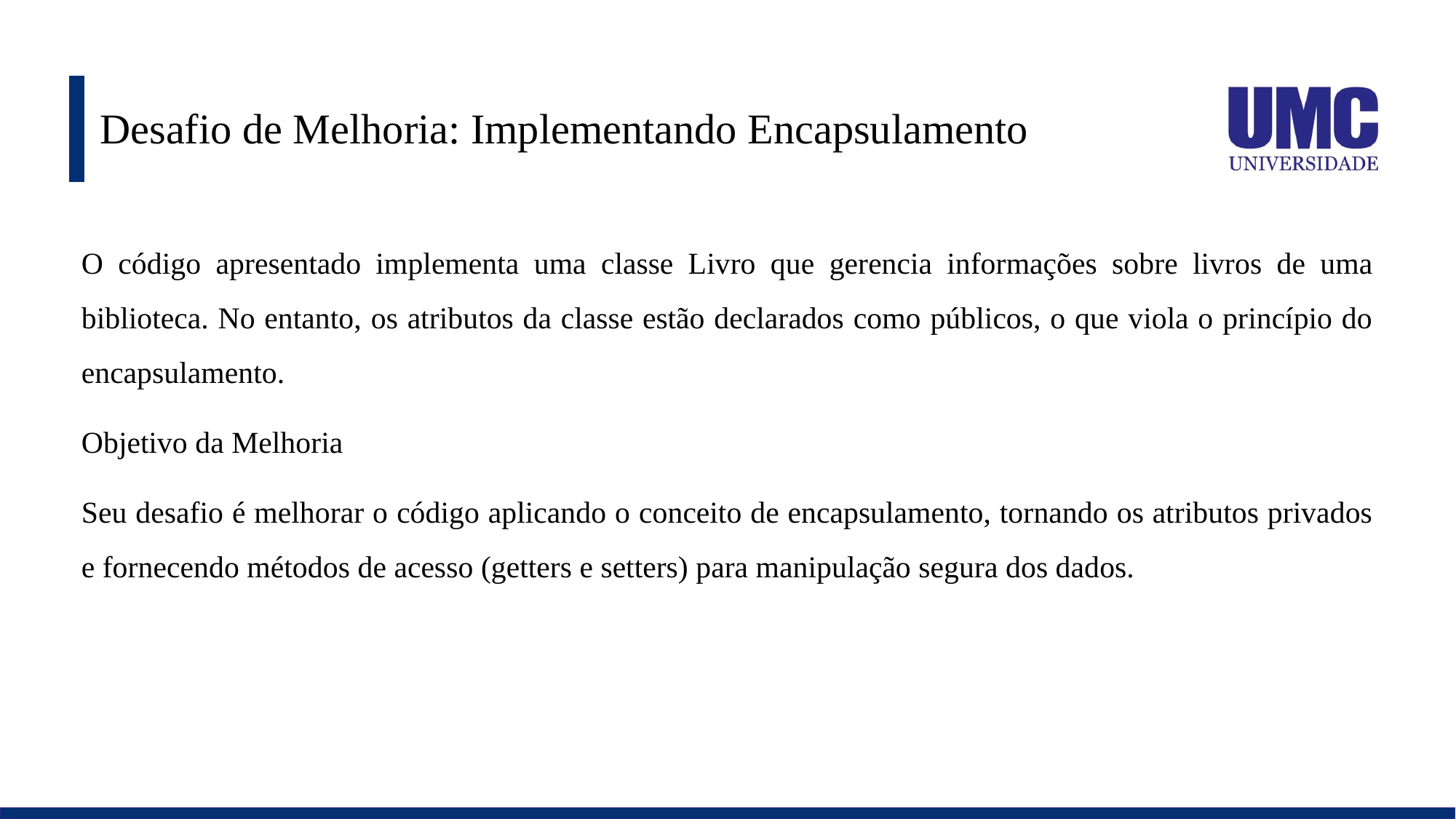

# Desafio de Melhoria: Implementando Encapsulamento
O código apresentado implementa uma classe Livro que gerencia informações sobre livros de uma biblioteca. No entanto, os atributos da classe estão declarados como públicos, o que viola o princípio do encapsulamento.
Objetivo da Melhoria
Seu desafio é melhorar o código aplicando o conceito de encapsulamento, tornando os atributos privados e fornecendo métodos de acesso (getters e setters) para manipulação segura dos dados.